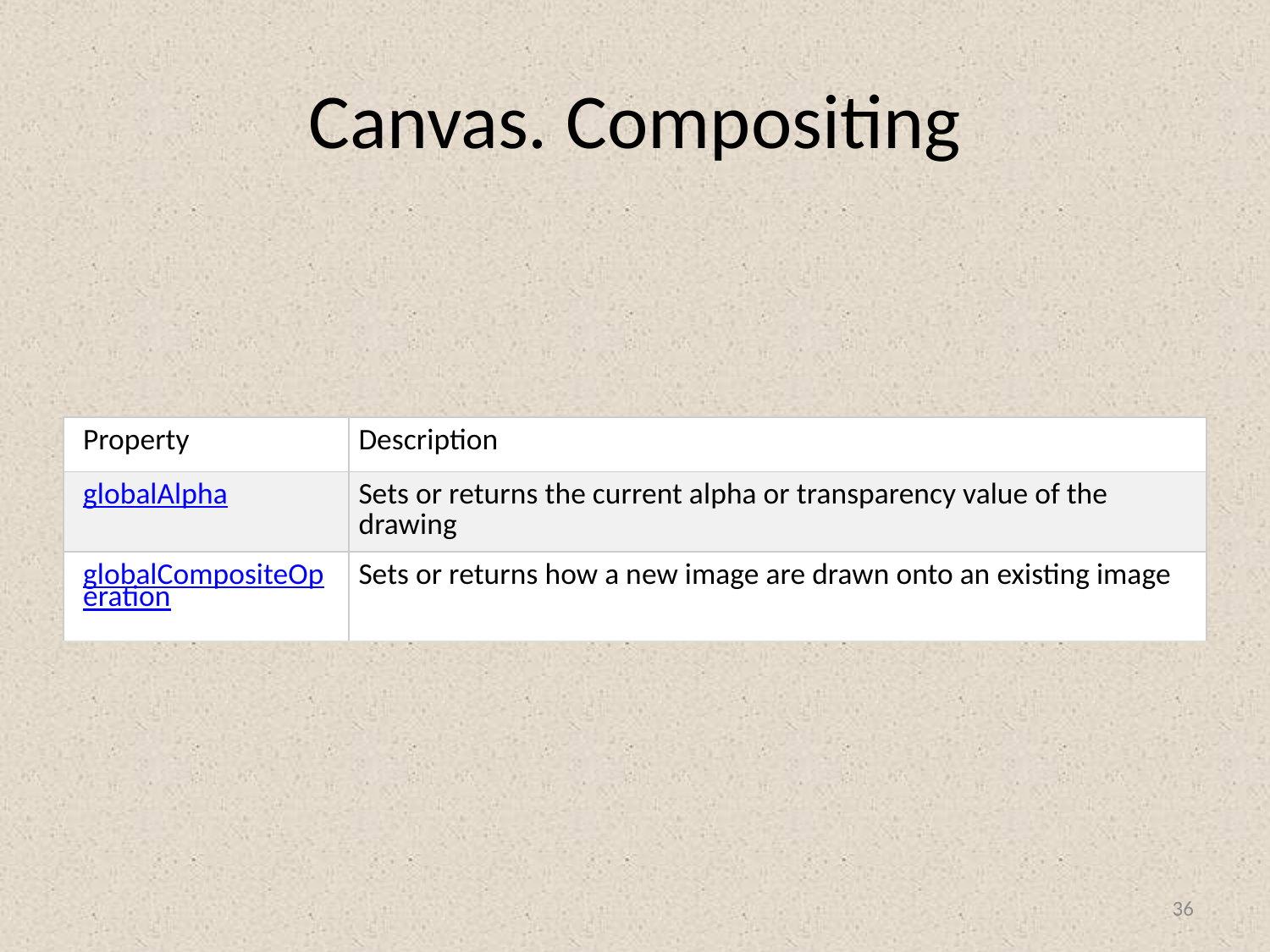

# Canvas. Compositing
| Property | Description |
| --- | --- |
| globalAlpha | Sets or returns the current alpha or transparency value of the drawing |
| globalCompositeOperation | Sets or returns how a new image are drawn onto an existing image |
36